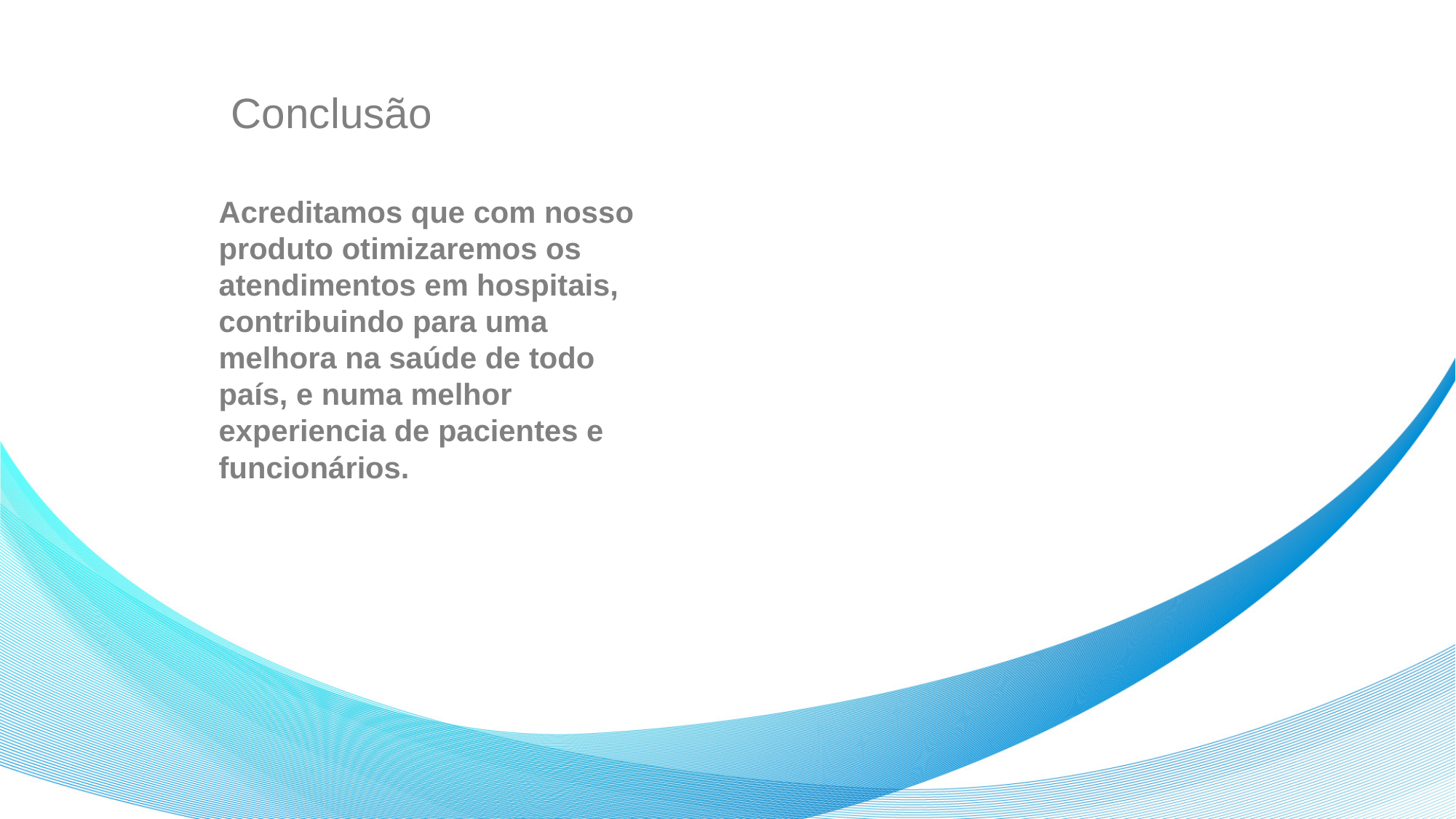

Conclusão
Acreditamos que com nosso produto otimizaremos os atendimentos em hospitais, contribuindo para uma melhora na saúde de todo país, e numa melhor experiencia de pacientes e funcionários.